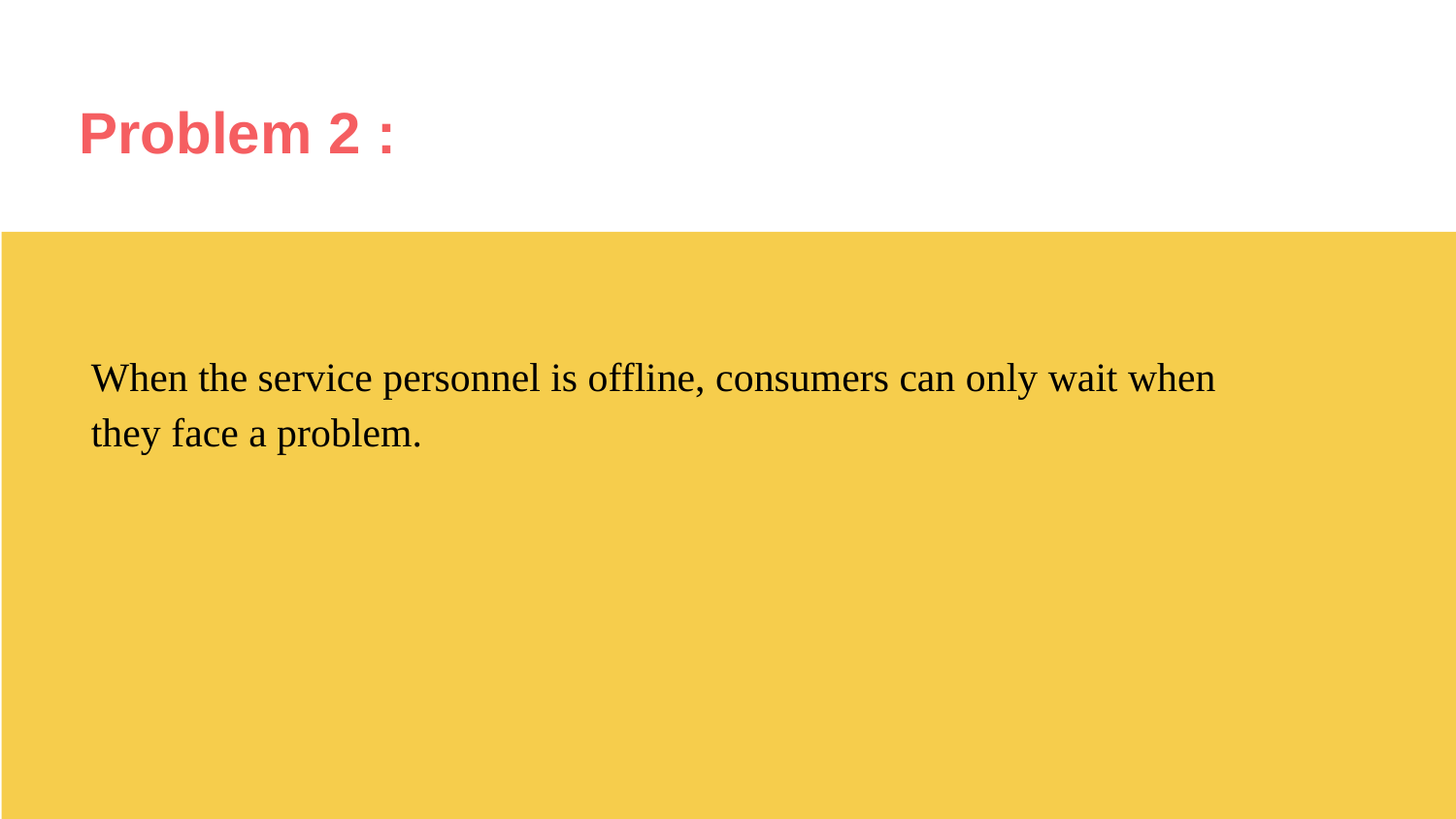

# Problem 2 :

When the service personnel is offline, consumers can only wait when they face a problem.